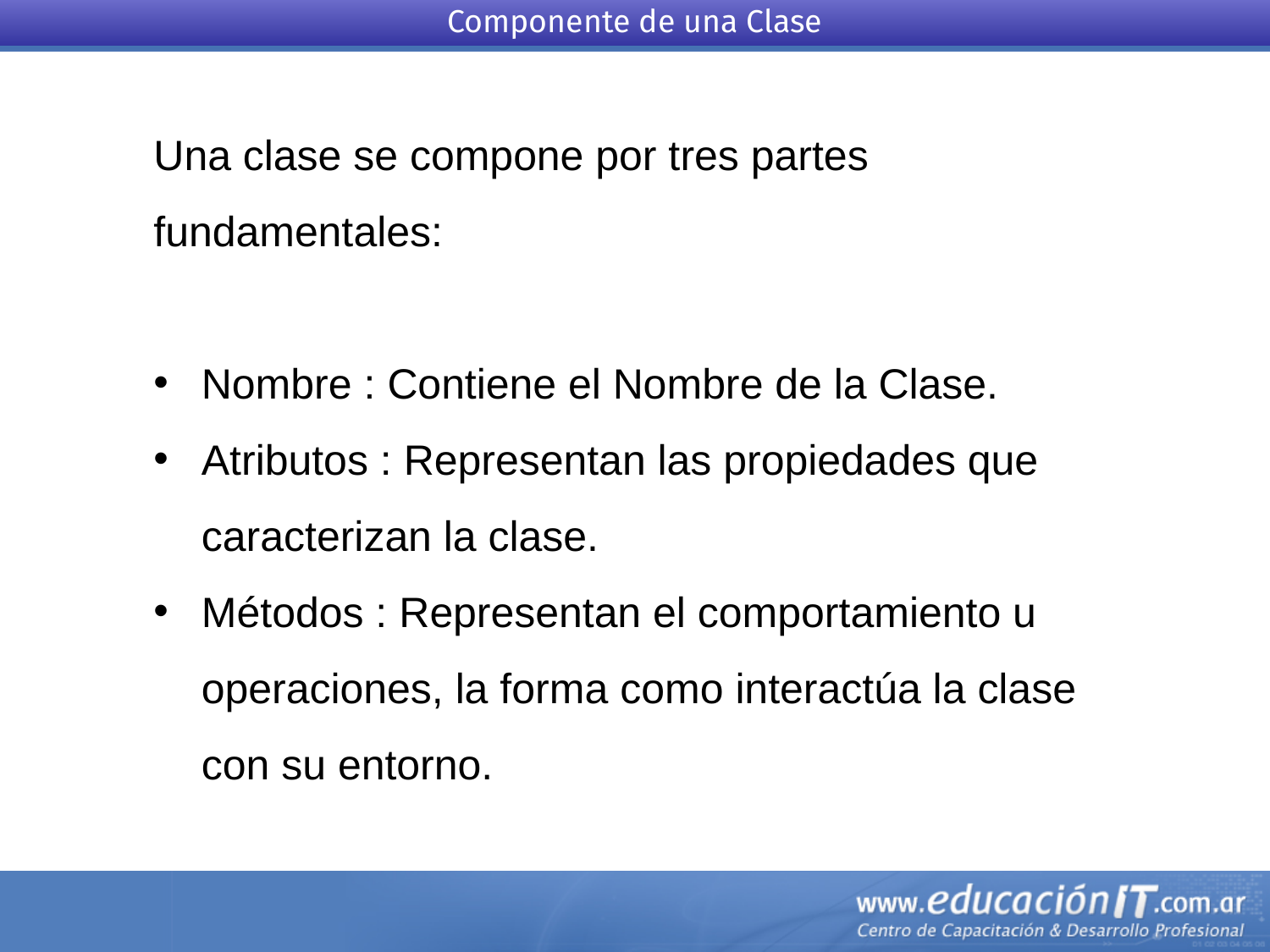

Componente de una Clase
Una clase se compone por tres partes fundamentales:

Nombre : Contiene el Nombre de la Clase.
Atributos : Representan las propiedades que caracterizan la clase.
Métodos : Representan el comportamiento u operaciones, la forma como interactúa la clase con su entorno.